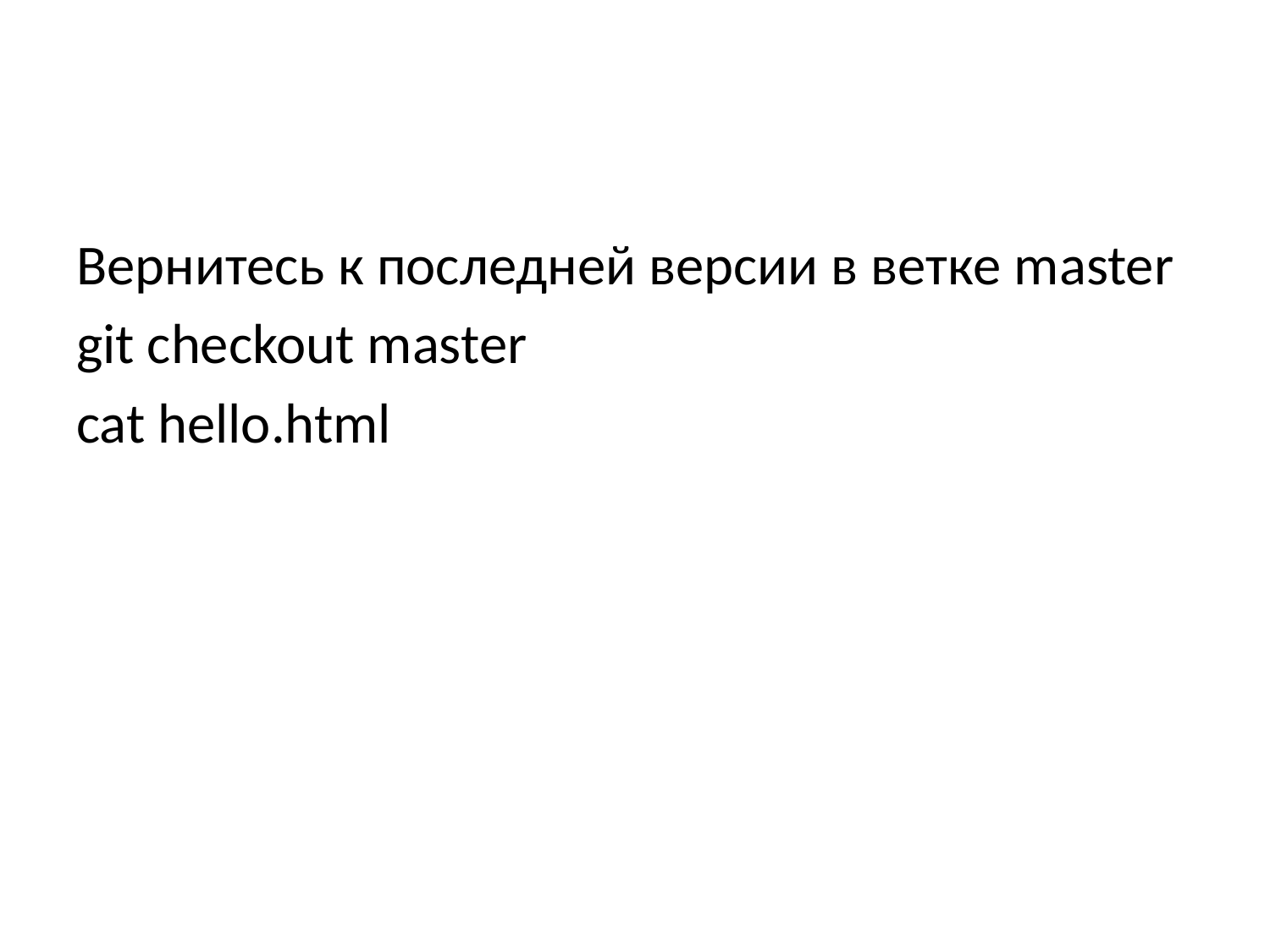

Вернитесь к последней версии в ветке master
git checkout master
cat hello.html